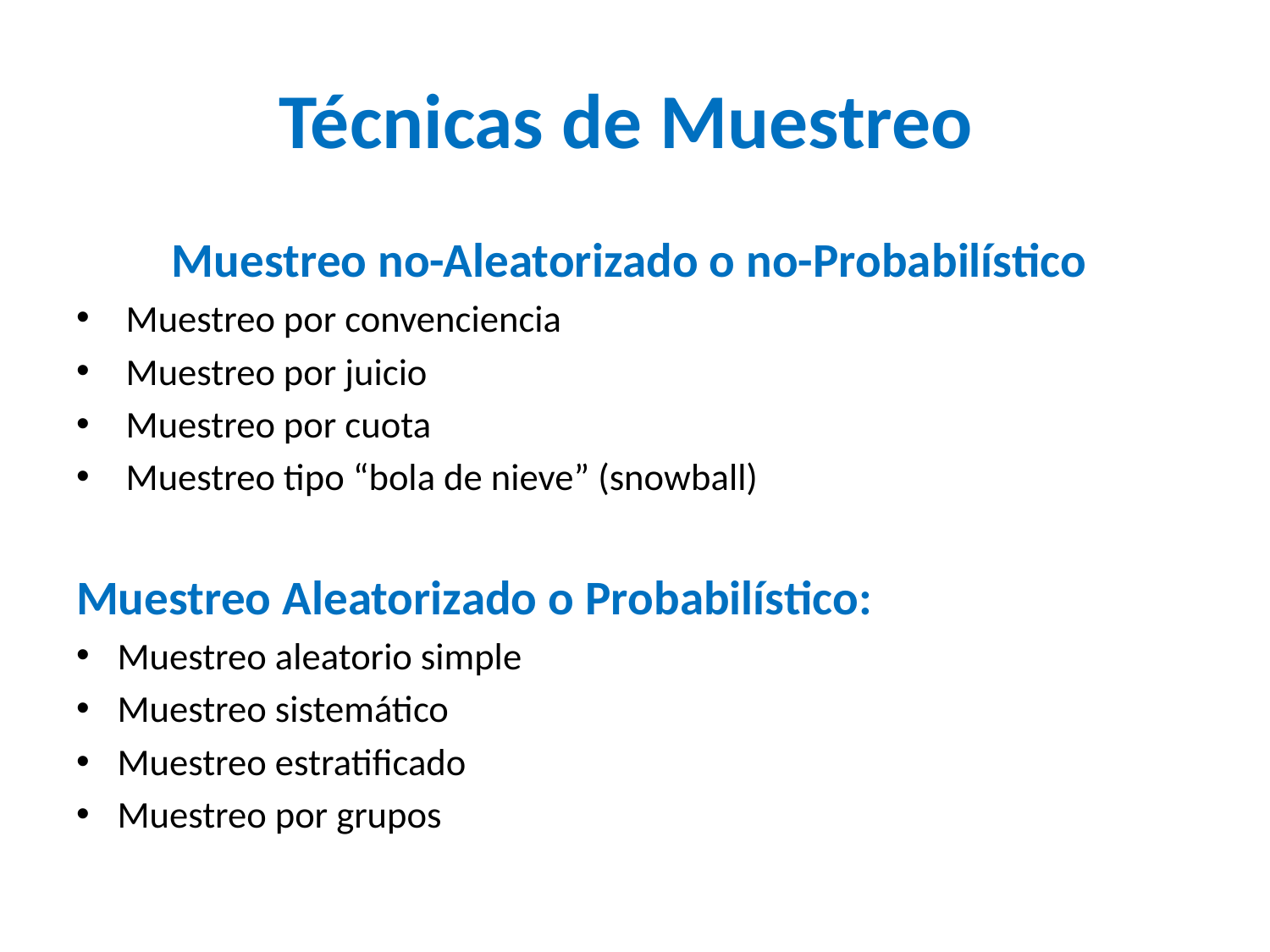

# Técnicas de Muestreo
Muestreo no-Aleatorizado o no-Probabilístico
 Muestreo por convenciencia
 Muestreo por juicio
 Muestreo por cuota
 Muestreo tipo “bola de nieve” (snowball)

Muestreo Aleatorizado o Probabilístico:
Muestreo aleatorio simple
Muestreo sistemático
Muestreo estratificado
Muestreo por grupos